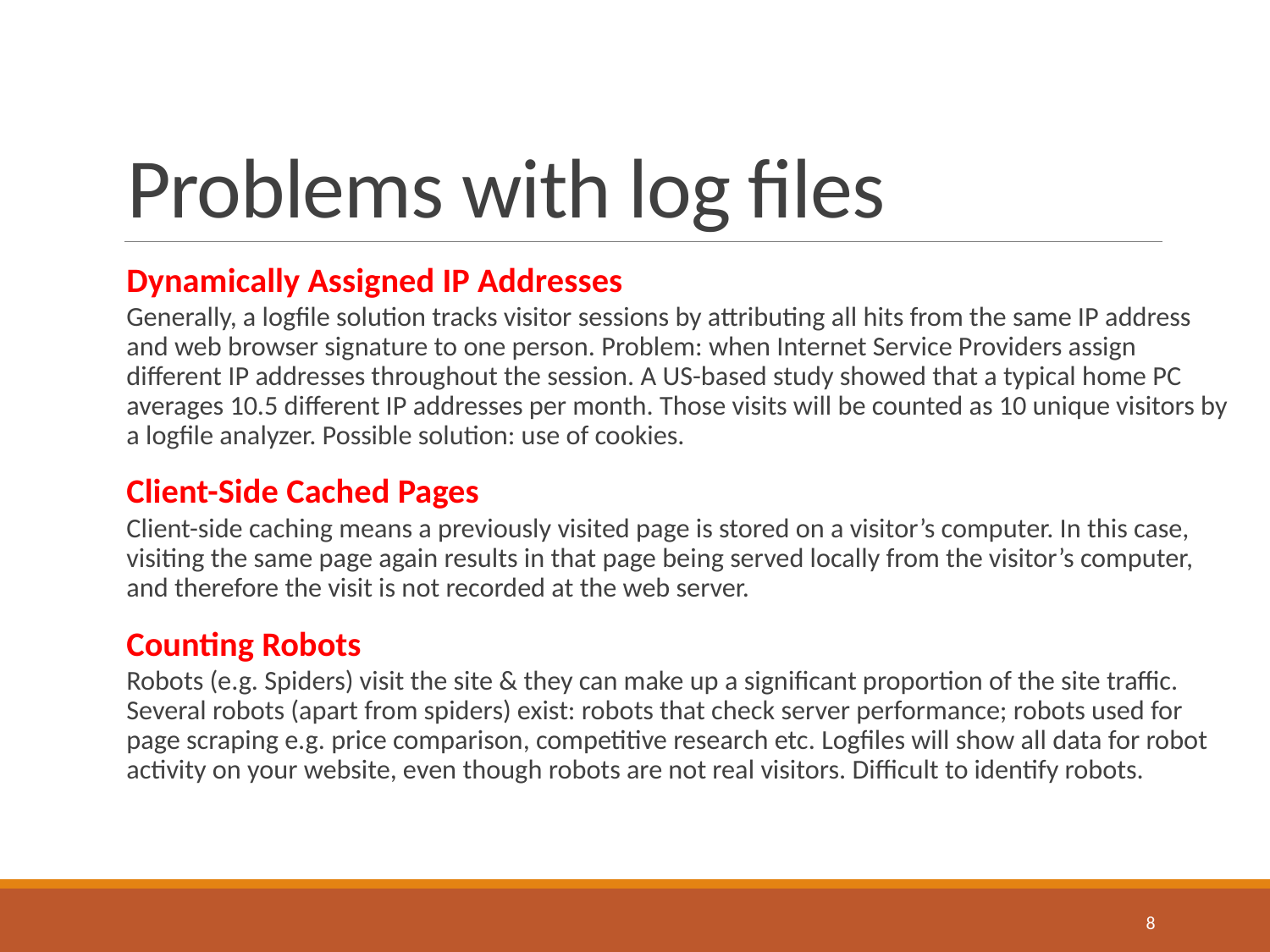

# Problems with log files
Dynamically Assigned IP Addresses
Generally, a logfile solution tracks visitor sessions by attributing all hits from the same IP address and web browser signature to one person. Problem: when Internet Service Providers assign different IP addresses throughout the session. A US-based study showed that a typical home PC averages 10.5 different IP addresses per month. Those visits will be counted as 10 unique visitors by a logfile analyzer. Possible solution: use of cookies.
Client-Side Cached Pages
Client-side caching means a previously visited page is stored on a visitor’s computer. In this case, visiting the same page again results in that page being served locally from the visitor’s computer, and therefore the visit is not recorded at the web server.
Counting Robots
Robots (e.g. Spiders) visit the site & they can make up a significant proportion of the site traffic. Several robots (apart from spiders) exist: robots that check server performance; robots used for page scraping e.g. price comparison, competitive research etc. Logfiles will show all data for robot activity on your website, even though robots are not real visitors. Difficult to identify robots.

8